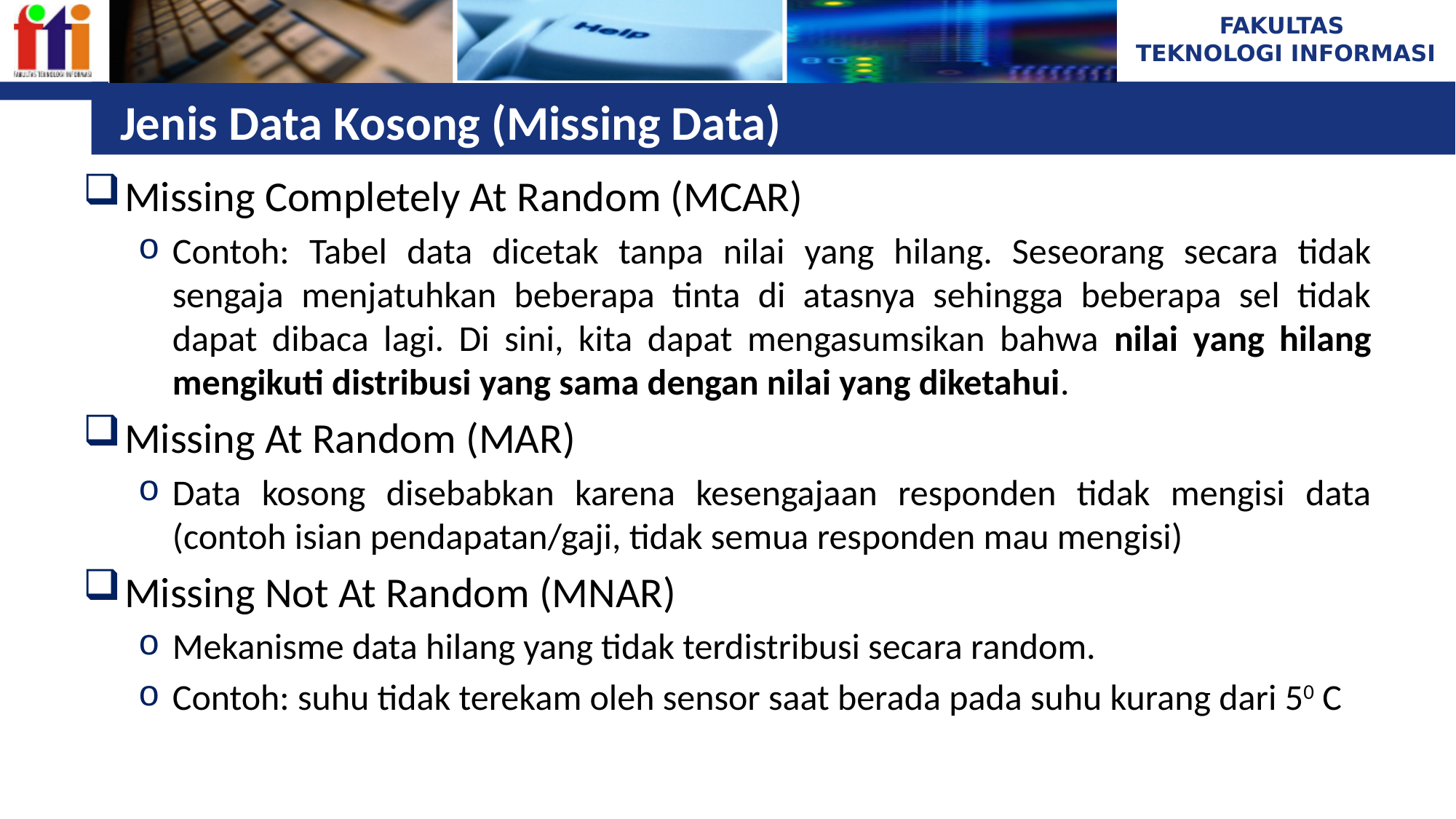

# Jenis Data Kosong (Missing Data)
Missing Completely At Random (MCAR)
Contoh: Tabel data dicetak tanpa nilai yang hilang. Seseorang secara tidak sengaja menjatuhkan beberapa tinta di atasnya sehingga beberapa sel tidak dapat dibaca lagi. Di sini, kita dapat mengasumsikan bahwa nilai yang hilang mengikuti distribusi yang sama dengan nilai yang diketahui.
Missing At Random (MAR)
Data kosong disebabkan karena kesengajaan responden tidak mengisi data (contoh isian pendapatan/gaji, tidak semua responden mau mengisi)
Missing Not At Random (MNAR)
Mekanisme data hilang yang tidak terdistribusi secara random.
Contoh: suhu tidak terekam oleh sensor saat berada pada suhu kurang dari 50 C